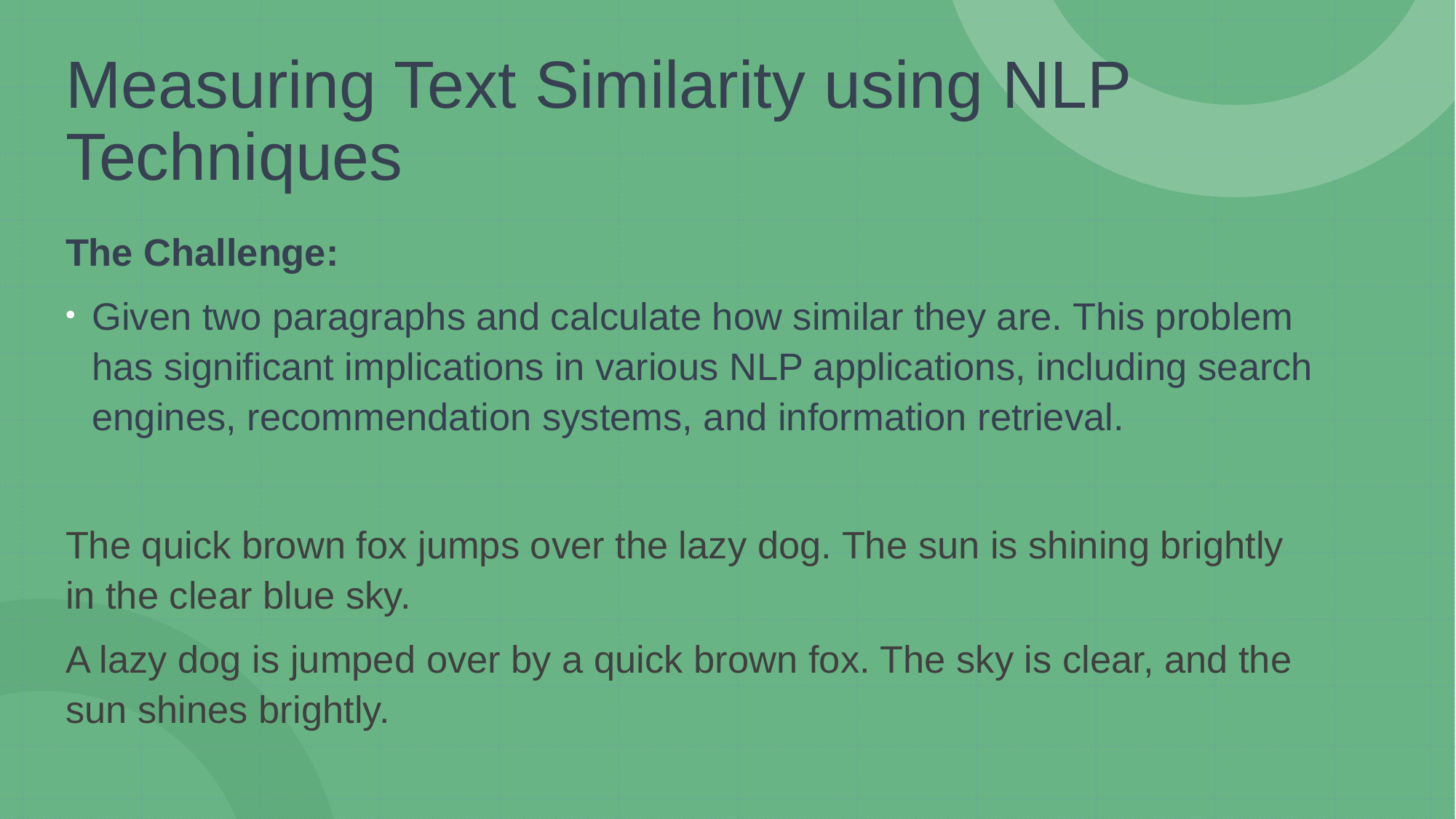

# Measuring Text Similarity using NLP Techniques
The Challenge:
Given two paragraphs and calculate how similar they are. This problem has significant implications in various NLP applications, including search engines, recommendation systems, and information retrieval.

The quick brown fox jumps over the lazy dog. The sun is shining brightly in the clear blue sky.
A lazy dog is jumped over by a quick brown fox. The sky is clear, and the sun shines brightly.